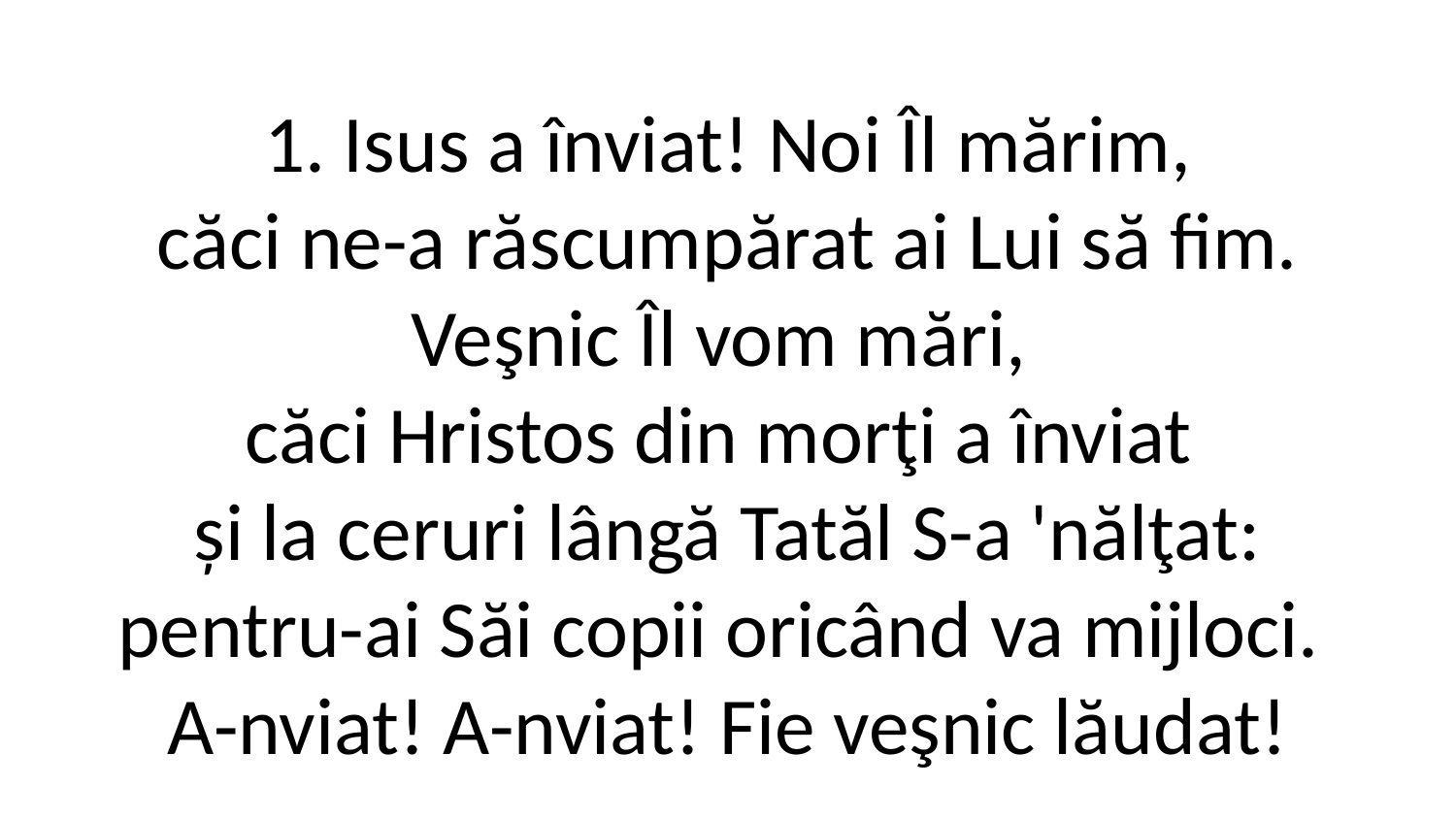

1. Isus a înviat! Noi Îl mărim,
căci ne-a răscumpărat ai Lui să fim.
Veşnic Îl vom mări,
căci Hristos din morţi a înviat
și la ceruri lângă Tatăl S-a 'nălţat:
pentru-ai Săi copii oricând va mijloci.
A-nviat! A-nviat! Fie veşnic lăudat!